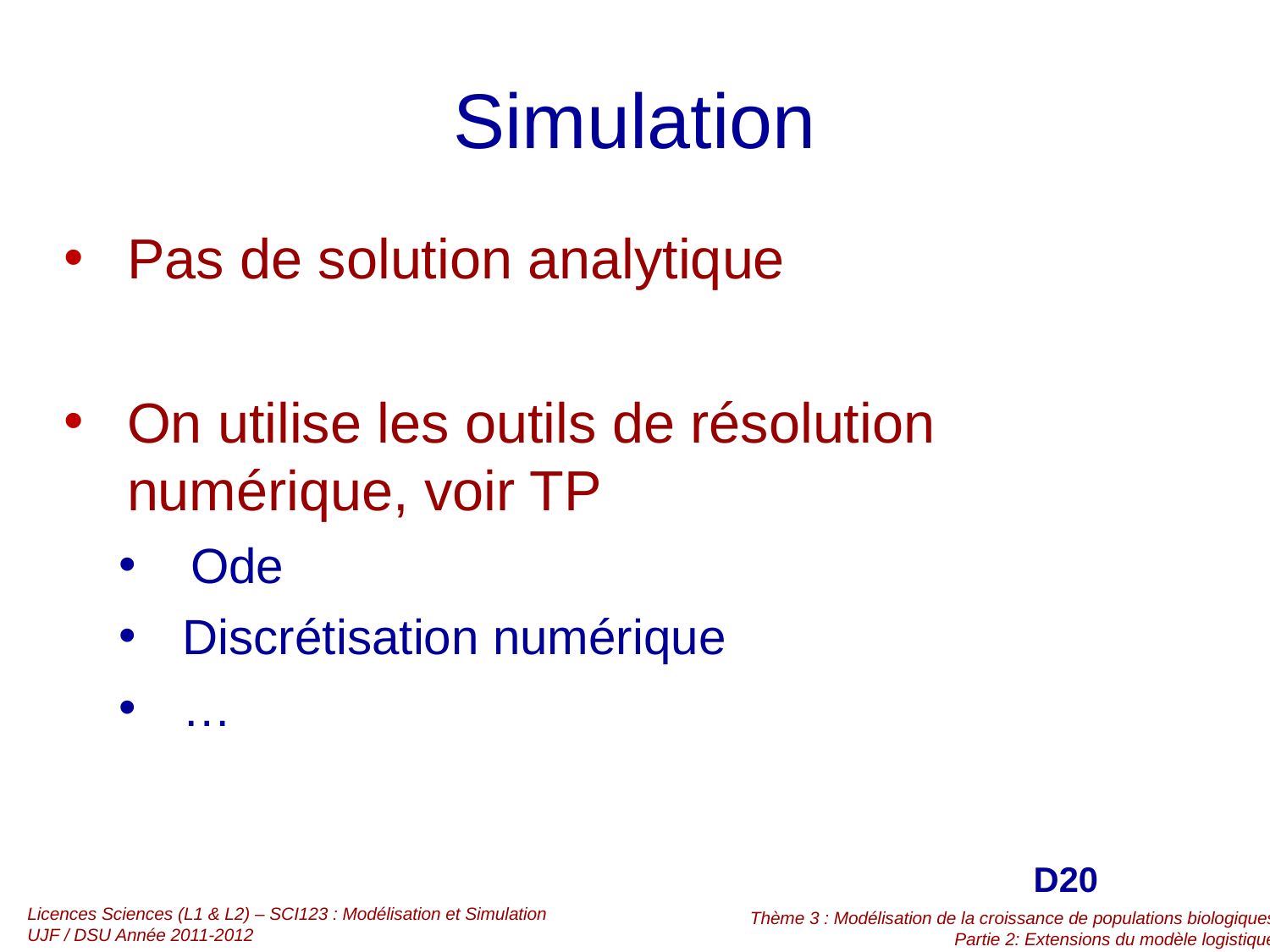

# Simulation
Pas de solution analytique

On utilise les outils de résolution numérique, voir TP
Ode
Discrétisation numérique
…